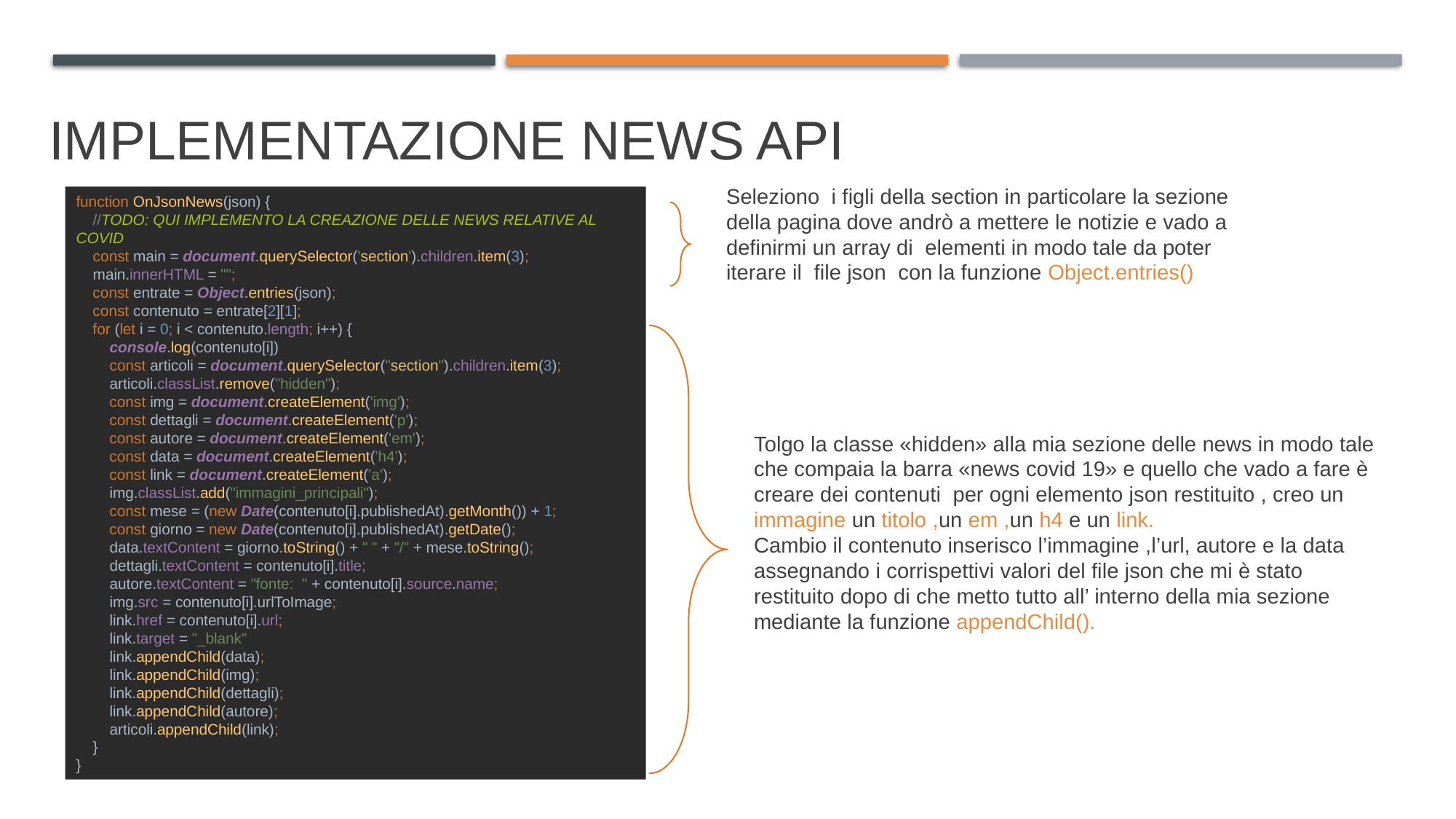

# Implementazione news api
Seleziono  i figli della section in particolare la sezione della pagina dove andrò a mettere le notizie e vado a definirmi un array di  elementi in modo tale da poter iterare il  file json  con la funzione Object.entries()
function OnJsonNews(json) {
    //TODO: QUI IMPLEMENTO LA CREAZIONE DELLE NEWS RELATIVE AL COVID
    const main = document.querySelector('section').children.item(3);
    main.innerHTML = "";
    const entrate = Object.entries(json);
    const contenuto = entrate[2][1];
    for (let i = 0; i < contenuto.length; i++) {
        console.log(contenuto[i])
        const articoli = document.querySelector("section").children.item(3);
        articoli.classList.remove("hidden");
        const img = document.createElement('img');
        const dettagli = document.createElement('p');
        const autore = document.createElement('em');
        const data = document.createElement('h4');
        const link = document.createElement('a');
        img.classList.add("immagini_principali");
        const mese = (new Date(contenuto[i].publishedAt).getMonth()) + 1;
        const giorno = new Date(contenuto[i].publishedAt).getDate();
        data.textContent = giorno.toString() + " " + "/" + mese.toString();
        dettagli.textContent = contenuto[i].title;
        autore.textContent = "fonte:  " + contenuto[i].source.name;
        img.src = contenuto[i].urlToImage;
        link.href = contenuto[i].url;
        link.target = "_blank"
        link.appendChild(data);
        link.appendChild(img);
        link.appendChild(dettagli);
        link.appendChild(autore);
        articoli.appendChild(link);
    }
}

Tolgo la classe «hidden» alla mia sezione delle news in modo tale che compaia la barra «news covid 19» e quello che vado a fare è creare dei contenuti  per ogni elemento json restituito , creo un immagine un titolo ,un em ,un h4 e un link.
Cambio il contenuto inserisco l’immagine ,l’url, autore e la data assegnando i corrispettivi valori del file json che mi è stato restituito dopo di che metto tutto all’ interno della mia sezione mediante la funzione appendChild().